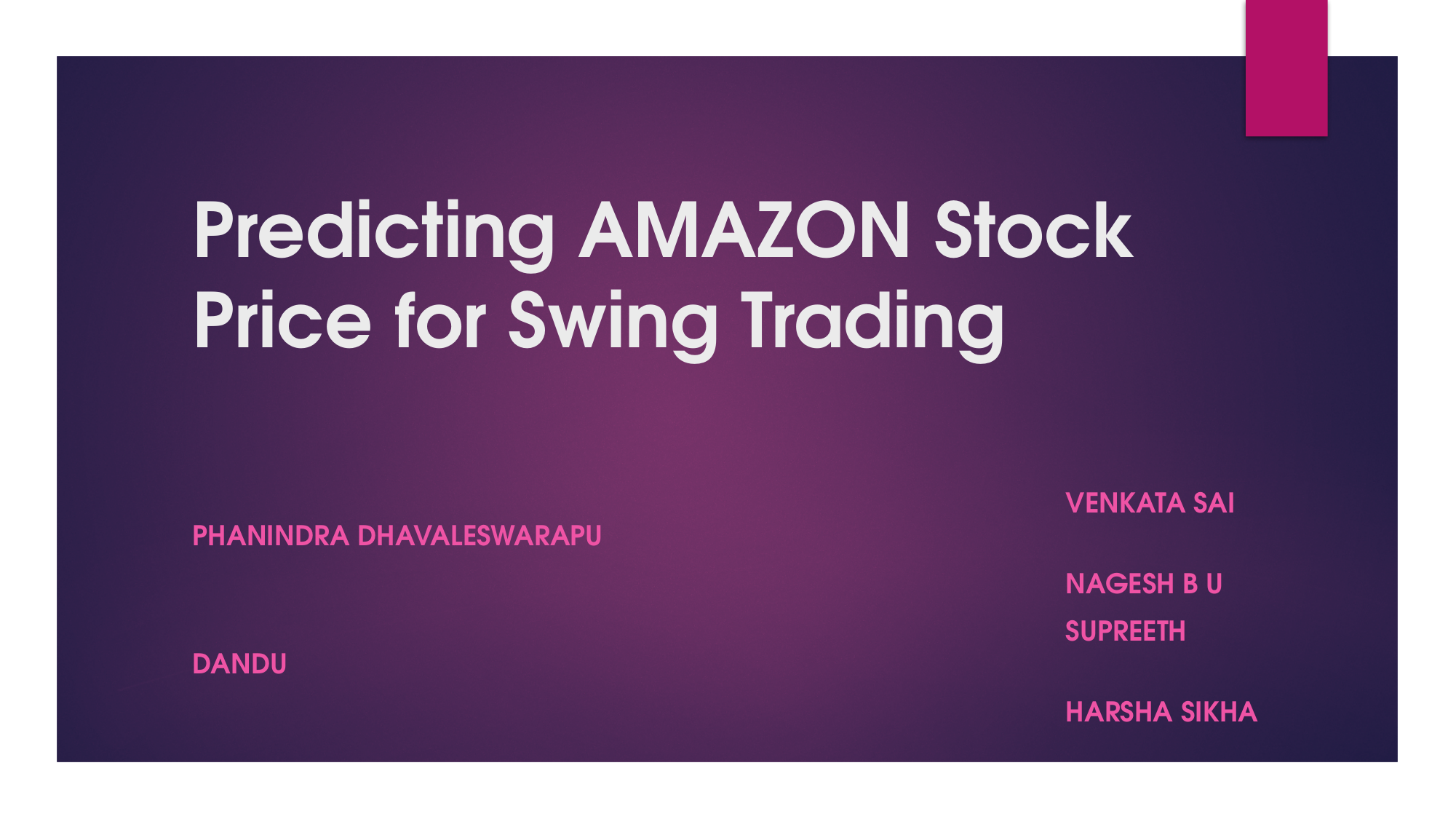

# Predicting AMAZON Stock Price for Swing Trading
								Venkata sai phanindra Dhavaleswarapu
								NaGesh B U
								Supreeth DANDU
								Harsha Sikha